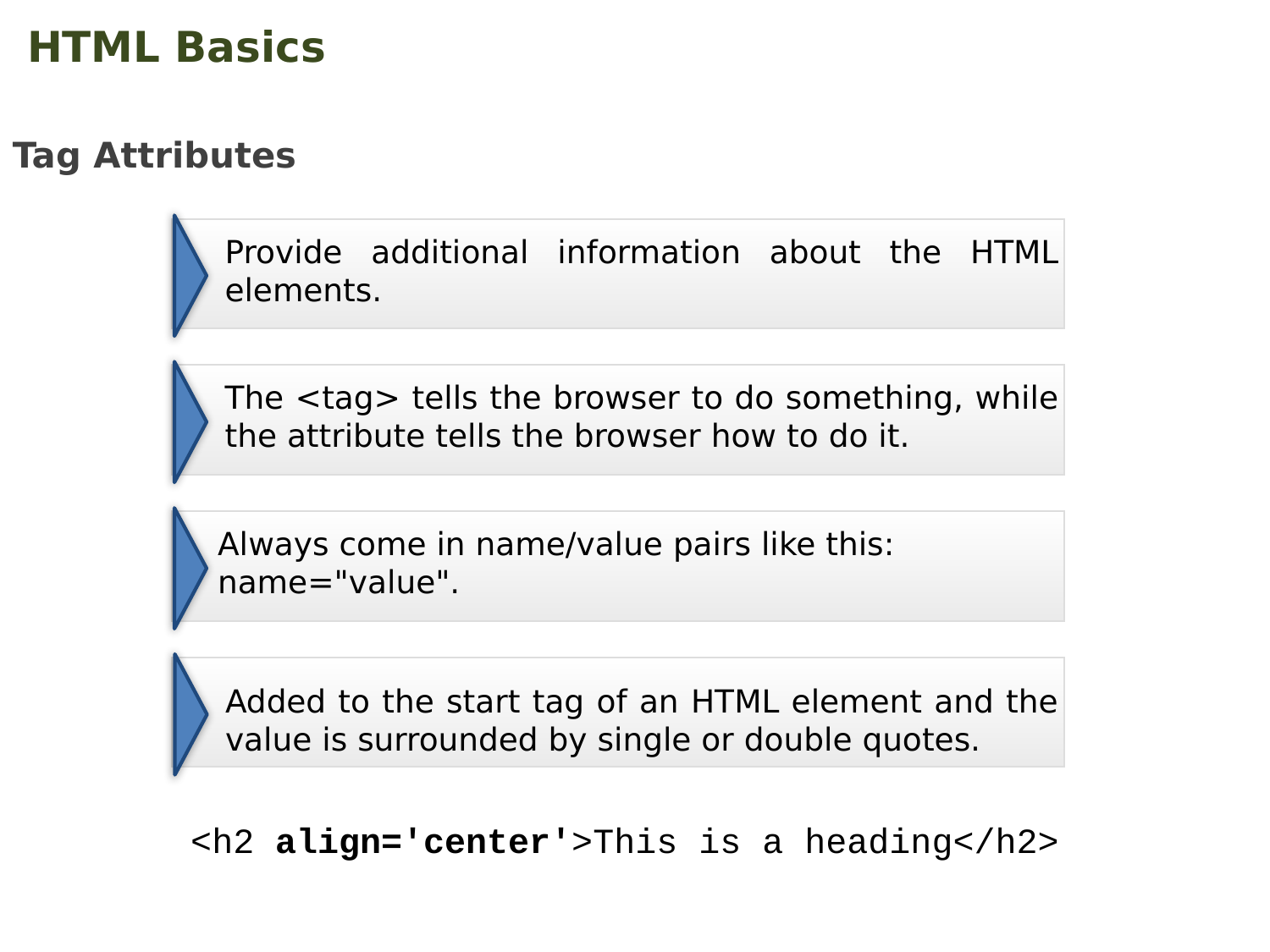

HTML Basics
Tag Attributes
Provide additional information about the HTML elements.

The <tag> tells the browser to do something, while the attribute tells the browser how to do it.

Always come in name/value pairs like this: name="value".

Added to the start tag of an HTML element and the value is surrounded by single or double quotes.

<h2 align='center'>This is a heading</h2>